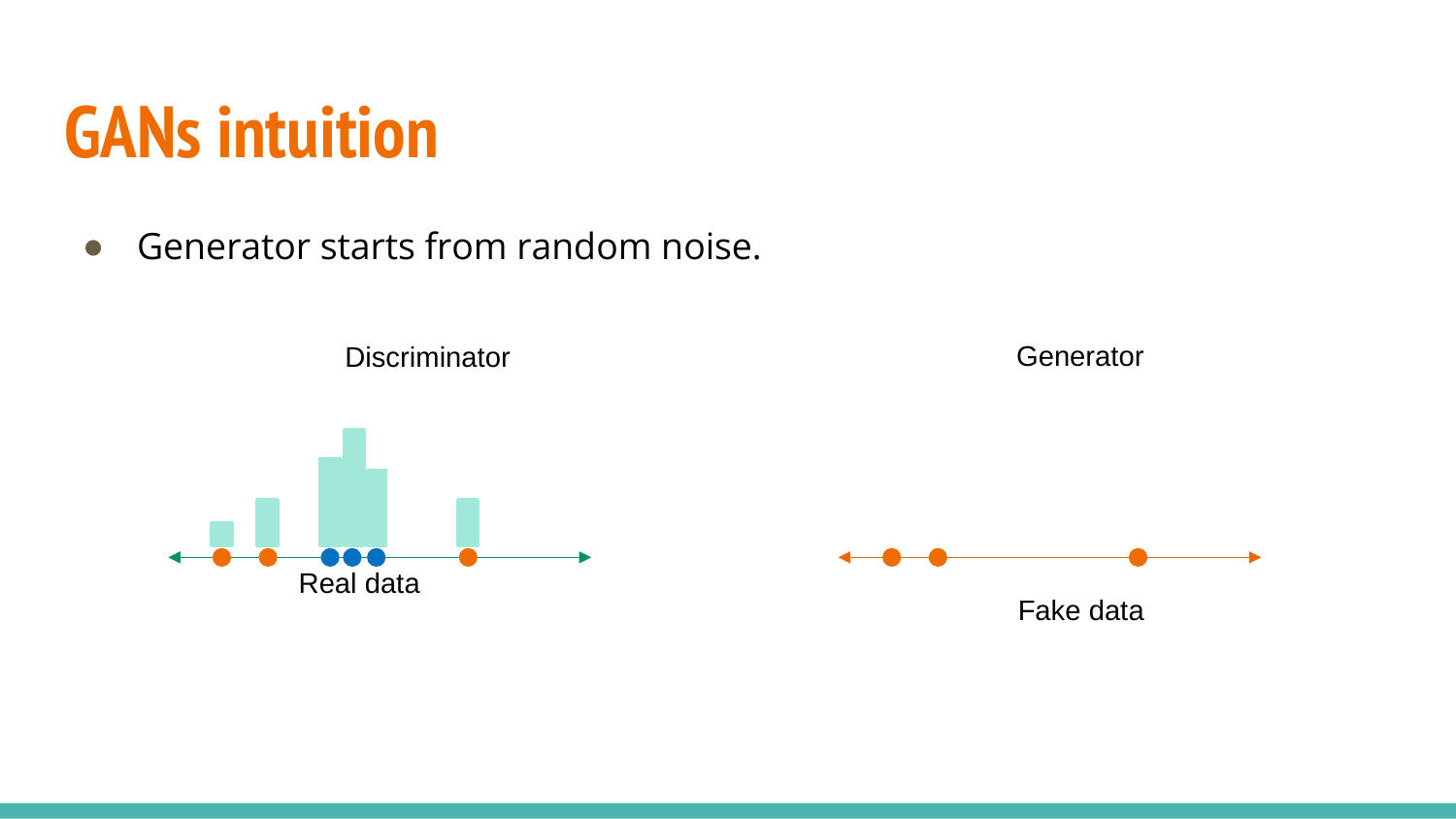

# GANs intuition
Generator starts from random noise.
Generator

Fake data
Discriminator

Real data